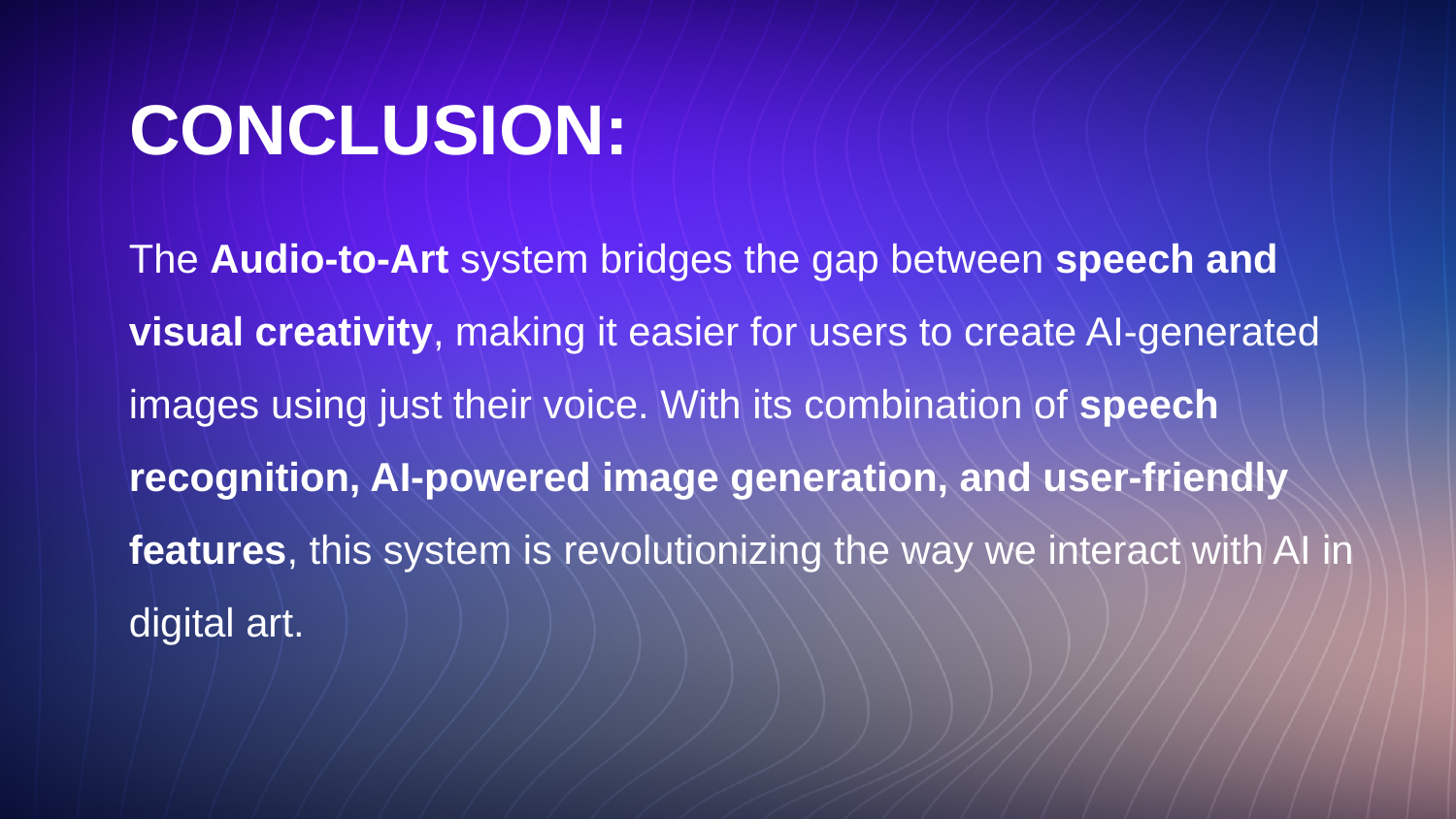

# CONCLUSION:
The Audio-to-Art system bridges the gap between speech and visual creativity, making it easier for users to create AI-generated images using just their voice. With its combination of speech recognition, AI-powered image generation, and user-friendly features, this system is revolutionizing the way we interact with AI in digital art.